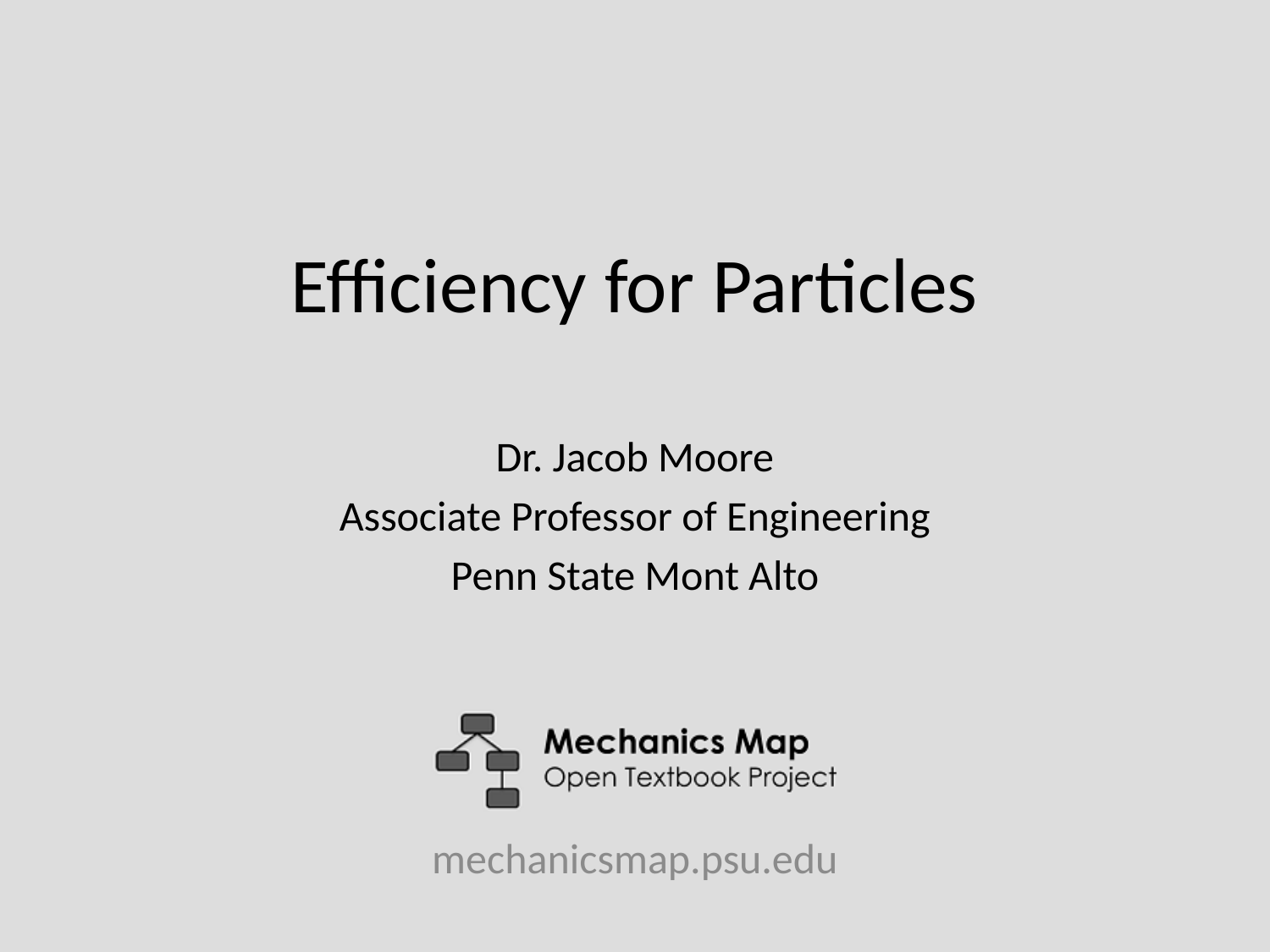

# Efficiency for Particles
Dr. Jacob Moore
Associate Professor of Engineering
Penn State Mont Alto